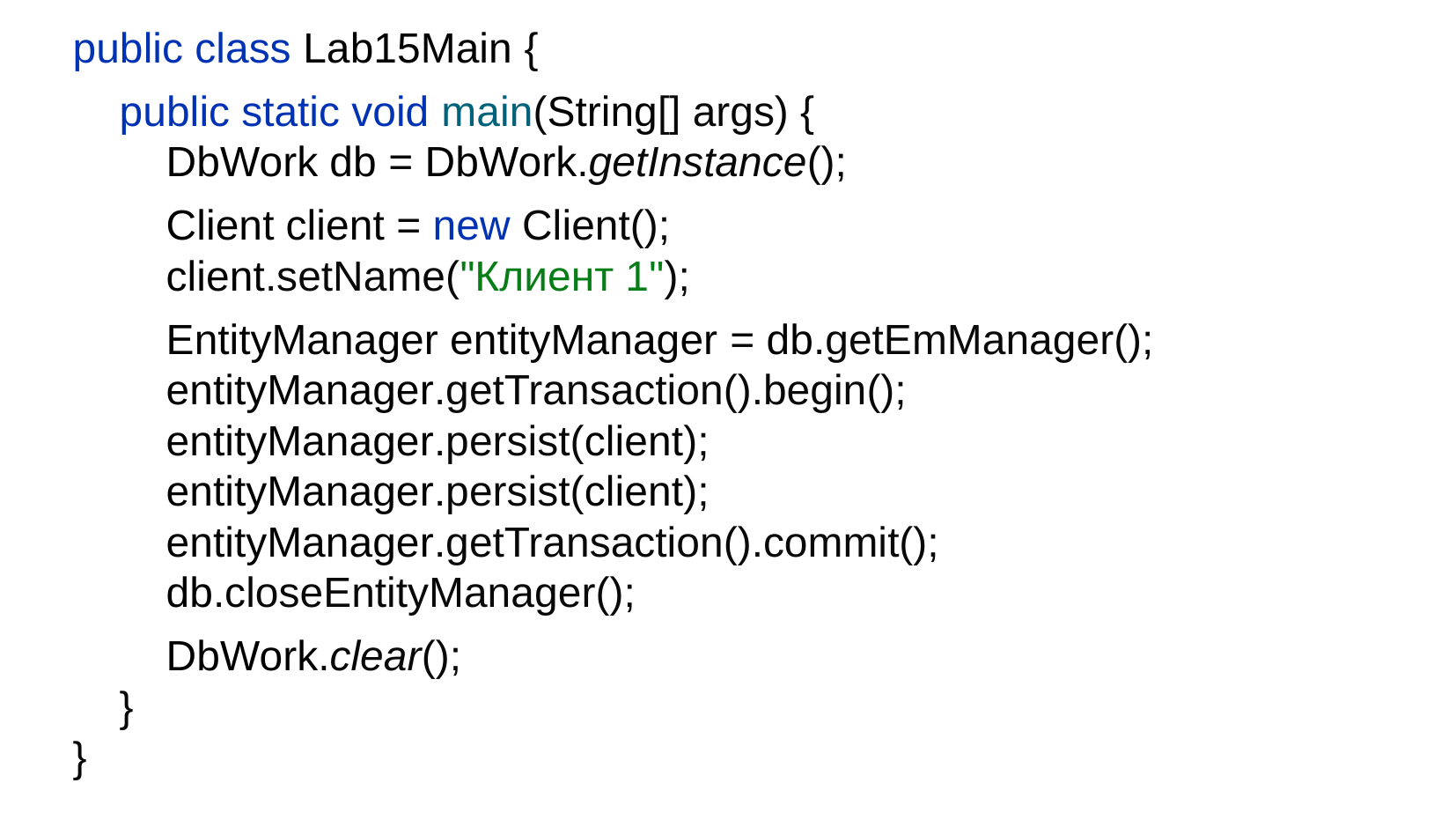

public class Lab15Main {
    public static void main(String[] args) {
        DbWork db = DbWork.getInstance();
        Client client = new Client();
        client.setName("Клиент 1");
        EntityManager entityManager = db.getEmManager();
        entityManager.getTransaction().begin();
        entityManager.persist(client);
        entityManager.persist(client);
        entityManager.getTransaction().commit();
        db.closeEntityManager();
        DbWork.clear();
    }
}